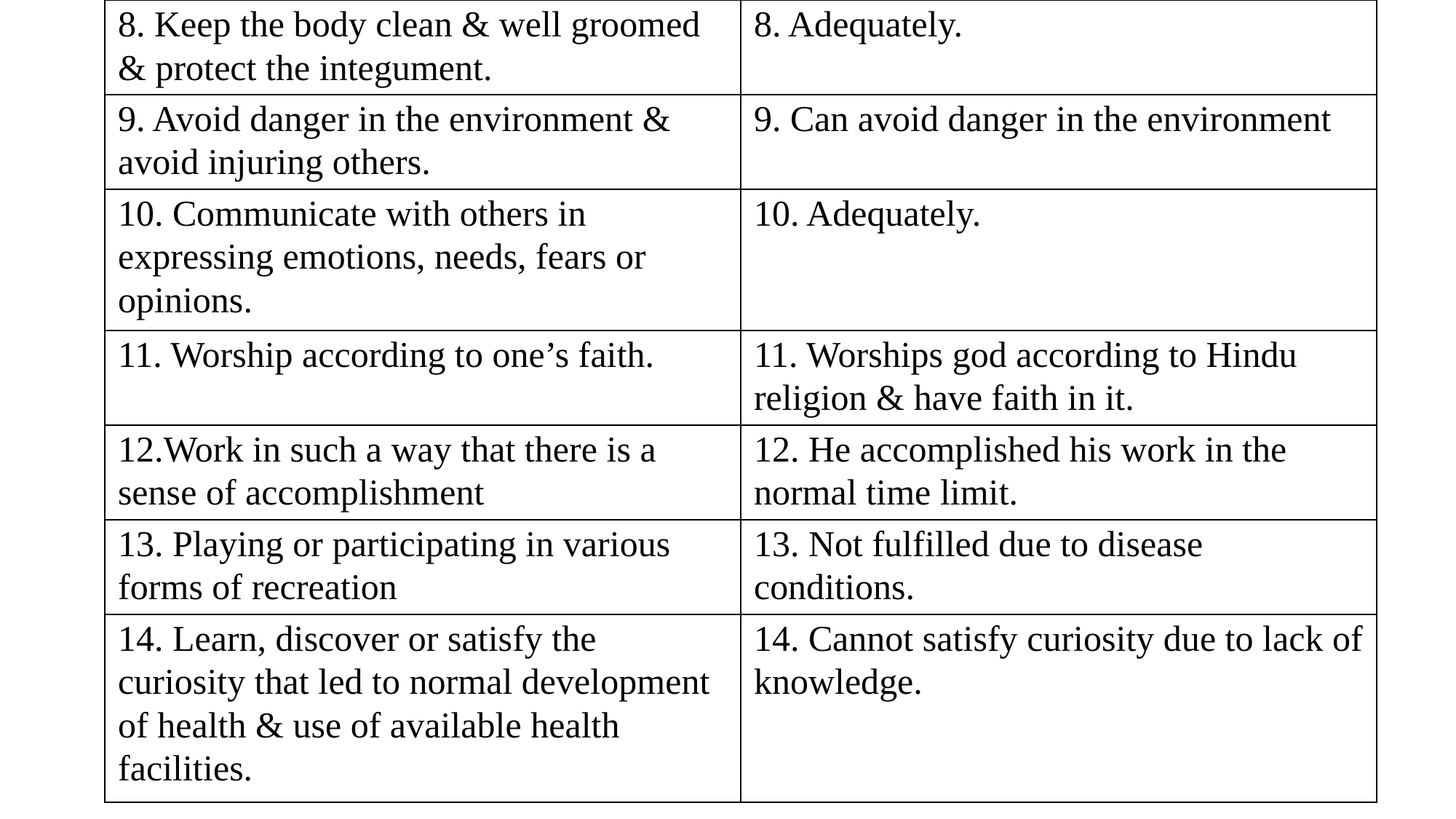

| 8. Keep the body clean & well groomed & protect the integument. | 8. Adequately. |
| --- | --- |
| 9. Avoid danger in the environment & avoid injuring others. | 9. Can avoid danger in the environment |
| 10. Communicate with others in expressing emotions, needs, fears or opinions. | 10. Adequately. |
| 11. Worship according to one’s faith. | 11. Worships god according to Hindu religion & have faith in it. |
| 12.Work in such a way that there is a sense of accomplishment | 12. He accomplished his work in the normal time limit. |
| 13. Playing or participating in various forms of recreation | 13. Not fulfilled due to disease conditions. |
| 14. Learn, discover or satisfy the curiosity that led to normal development of health & use of available health facilities. | 14. Cannot satisfy curiosity due to lack of knowledge. |